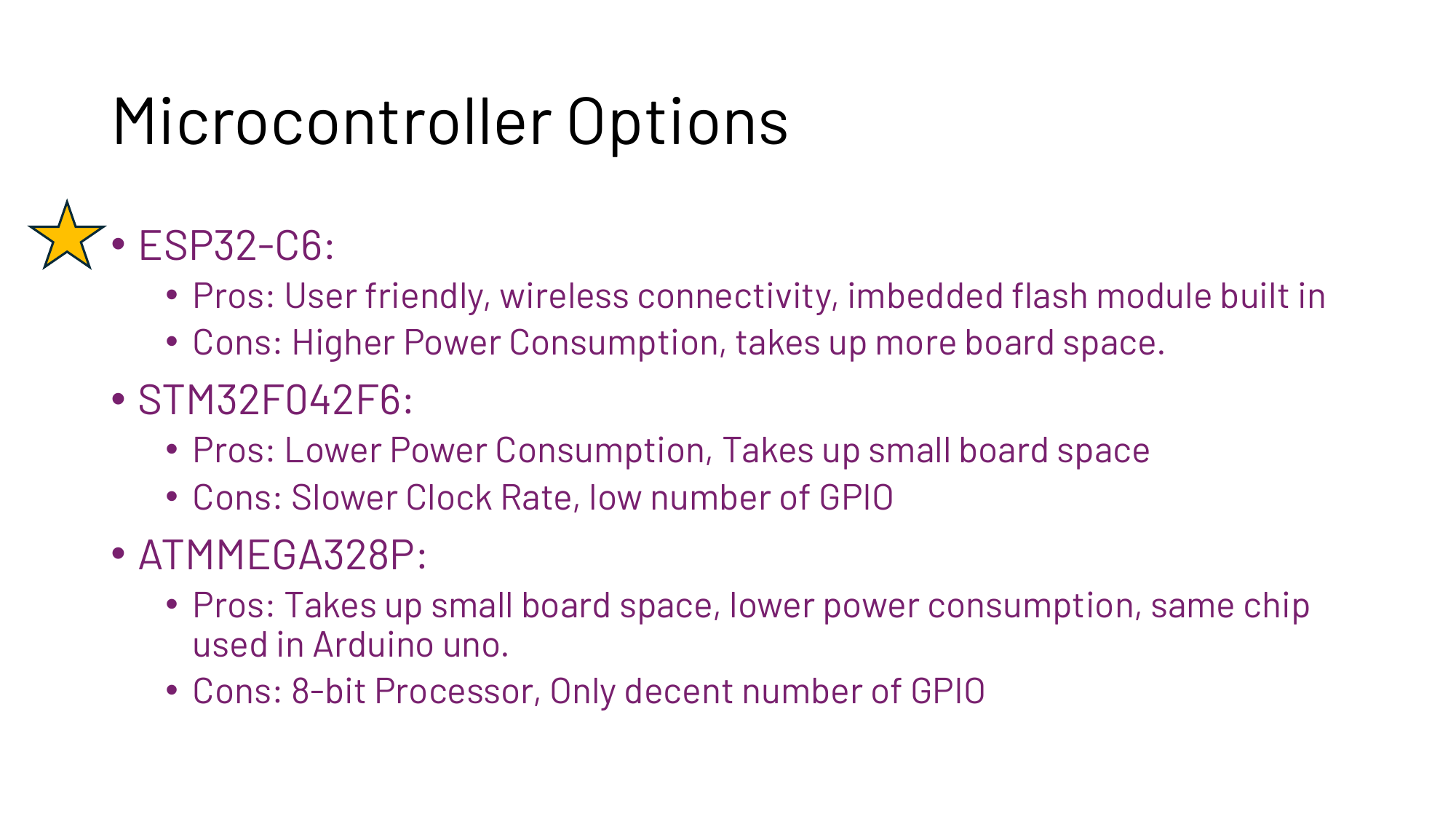

# Microcontroller Options

ESP32-C6:
Pros: User friendly, wireless connectivity, imbedded flash module built in
Cons: Higher Power Consumption, takes up more board space.
STM32F042F6:
Pros: Lower Power Consumption, Takes up small board space
Cons: Slower Clock Rate, low number of GPIO
ATMMEGA328P:
Pros: Takes up small board space, lower power consumption, same chip used in Arduino uno.
Cons: 8-bit Processor, Only decent number of GPIO